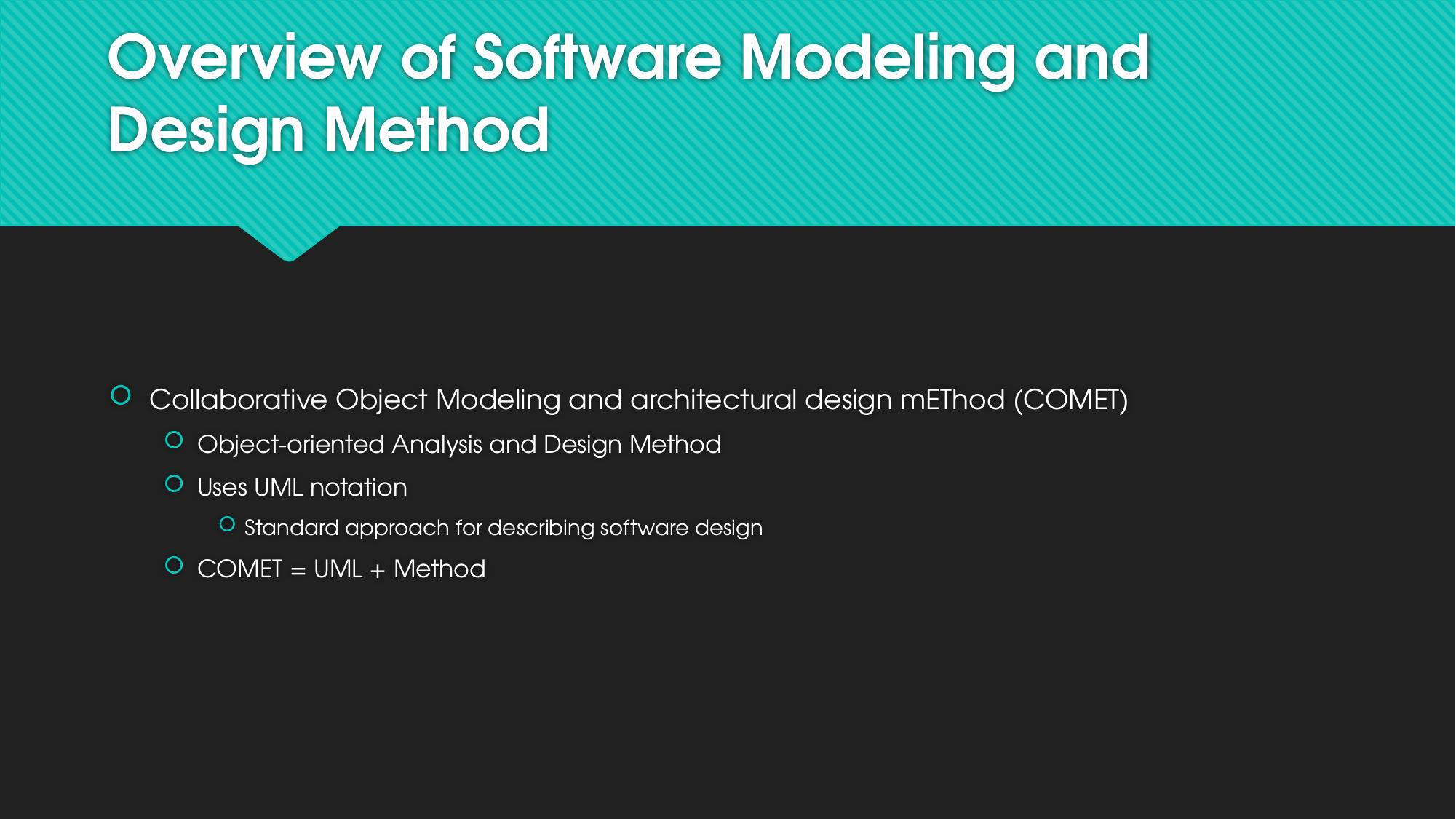

# Overview of Software Modeling and Design Method
Collaborative Object Modeling and architectural design mEThod (COMET)
Object-oriented Analysis and Design Method
Uses UML notation
Standard approach for describing software design
COMET = UML + Method